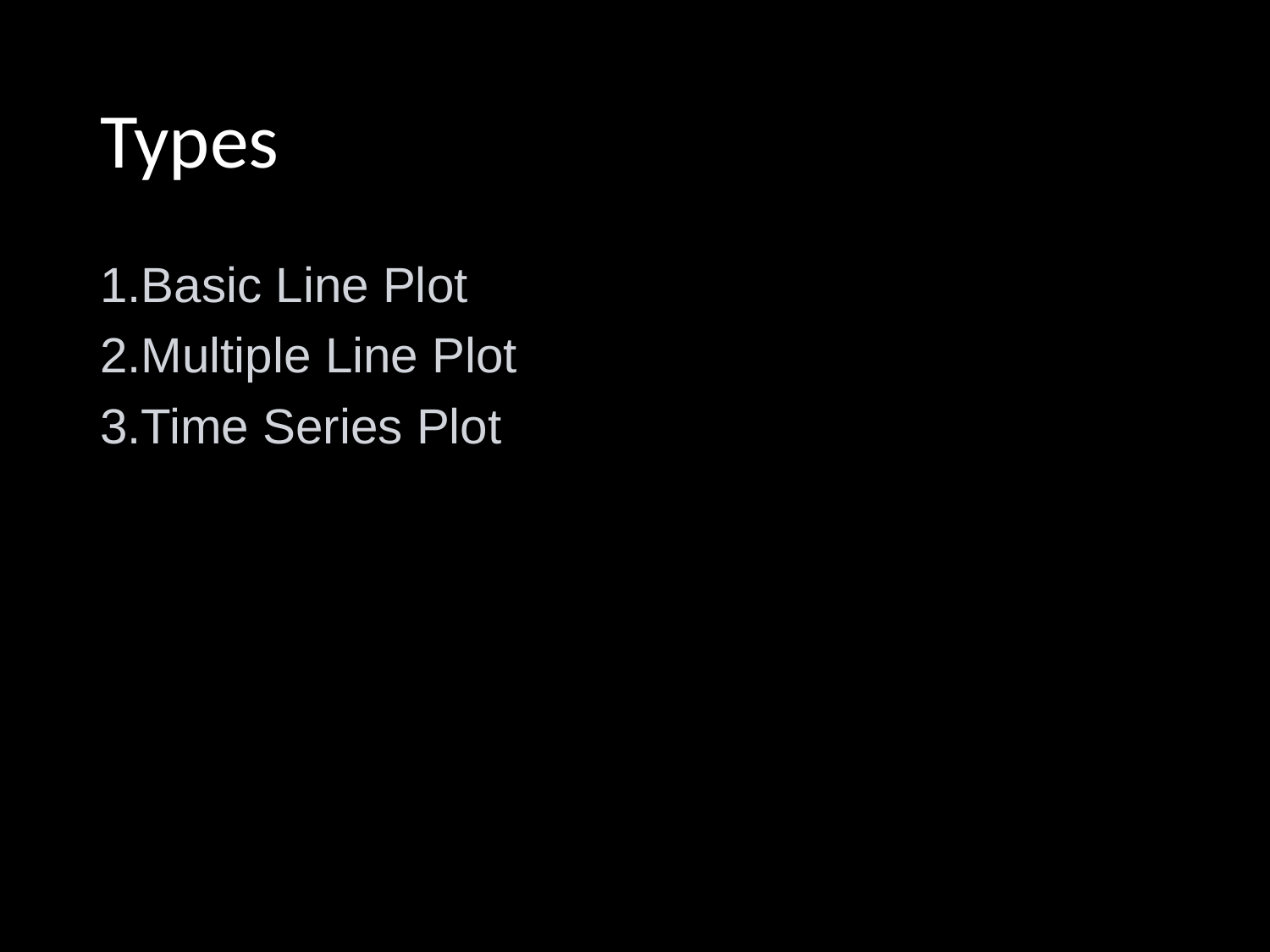

# Types
Basic Line Plot
Multiple Line Plot
Time Series Plot